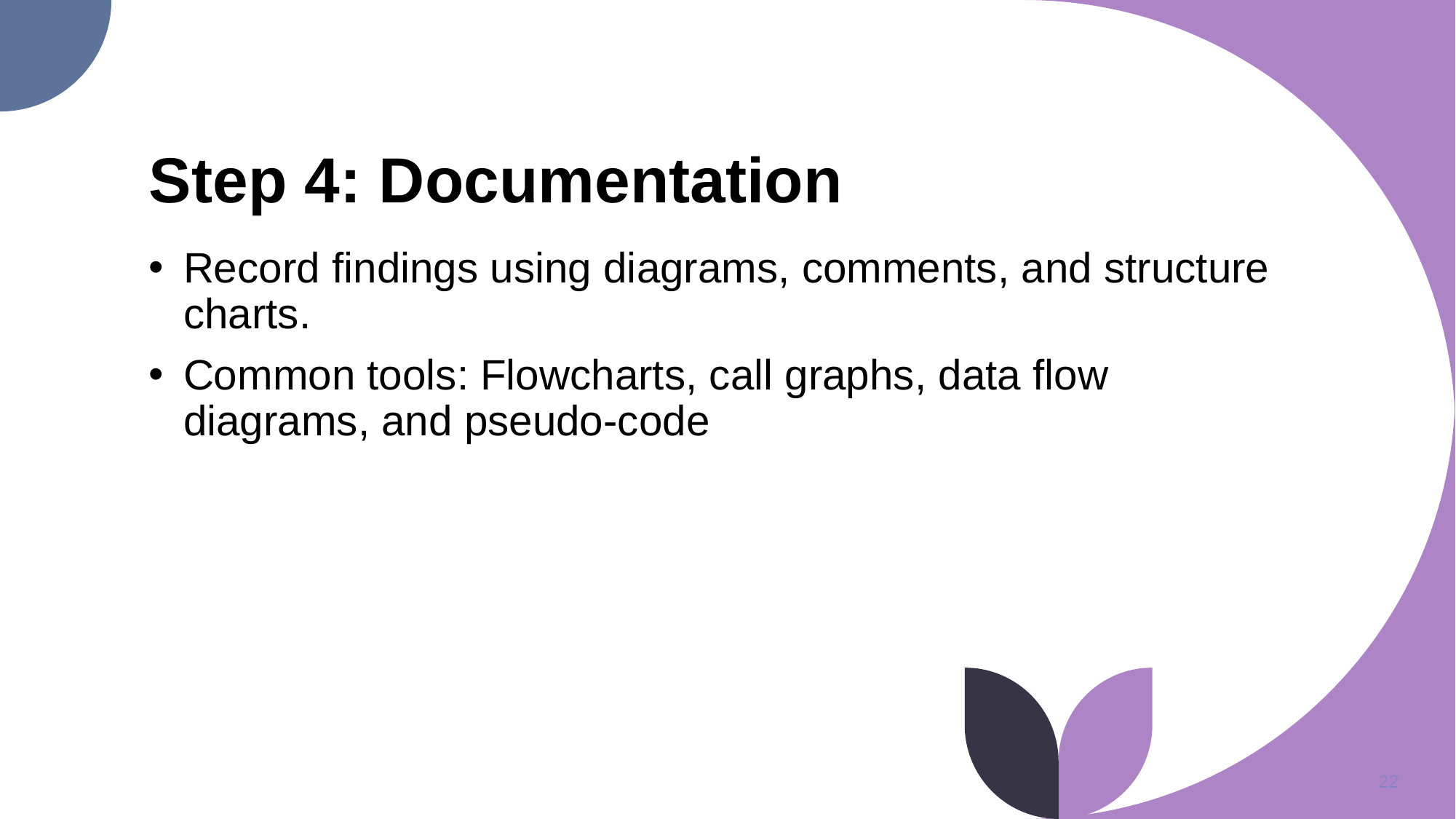

# Step 4: Documentation
Record findings using diagrams, comments, and structure charts.
Common tools: Flowcharts, call graphs, data flow diagrams, and pseudo-code
22